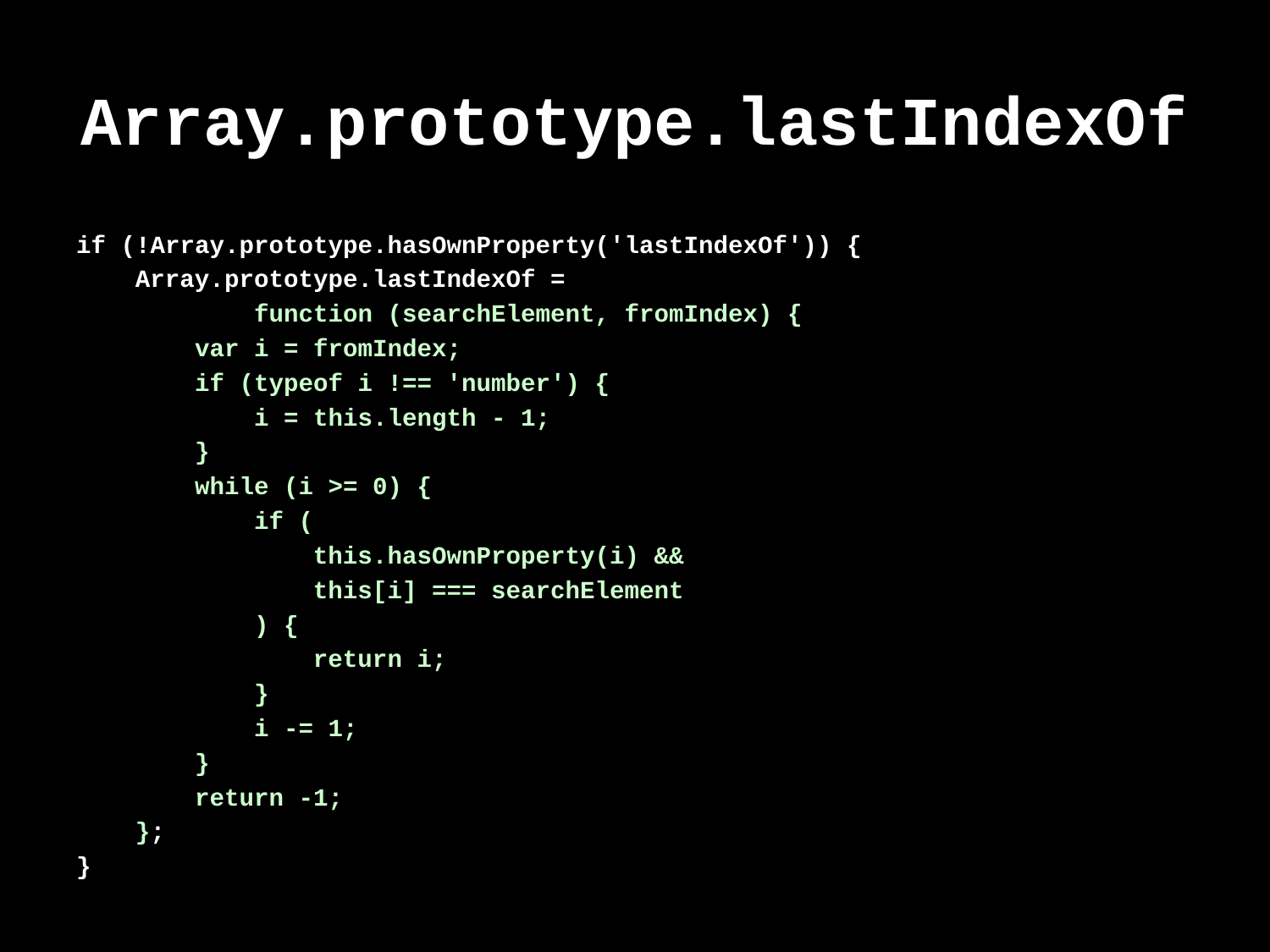

# Array.prototype.lastIndexOf
if (!Array.prototype.hasOwnProperty('lastIndexOf')) {
    Array.prototype.lastIndexOf =
            function (searchElement, fromIndex) {
        var i = fromIndex;
        if (typeof i !== 'number') {
            i = this.length - 1;
        }
        while (i >= 0) {
            if (
                this.hasOwnProperty(i) &&
                this[i] === searchElement
            ) {
                return i;
            }
            i -= 1;
        }
        return -1;
    };
}